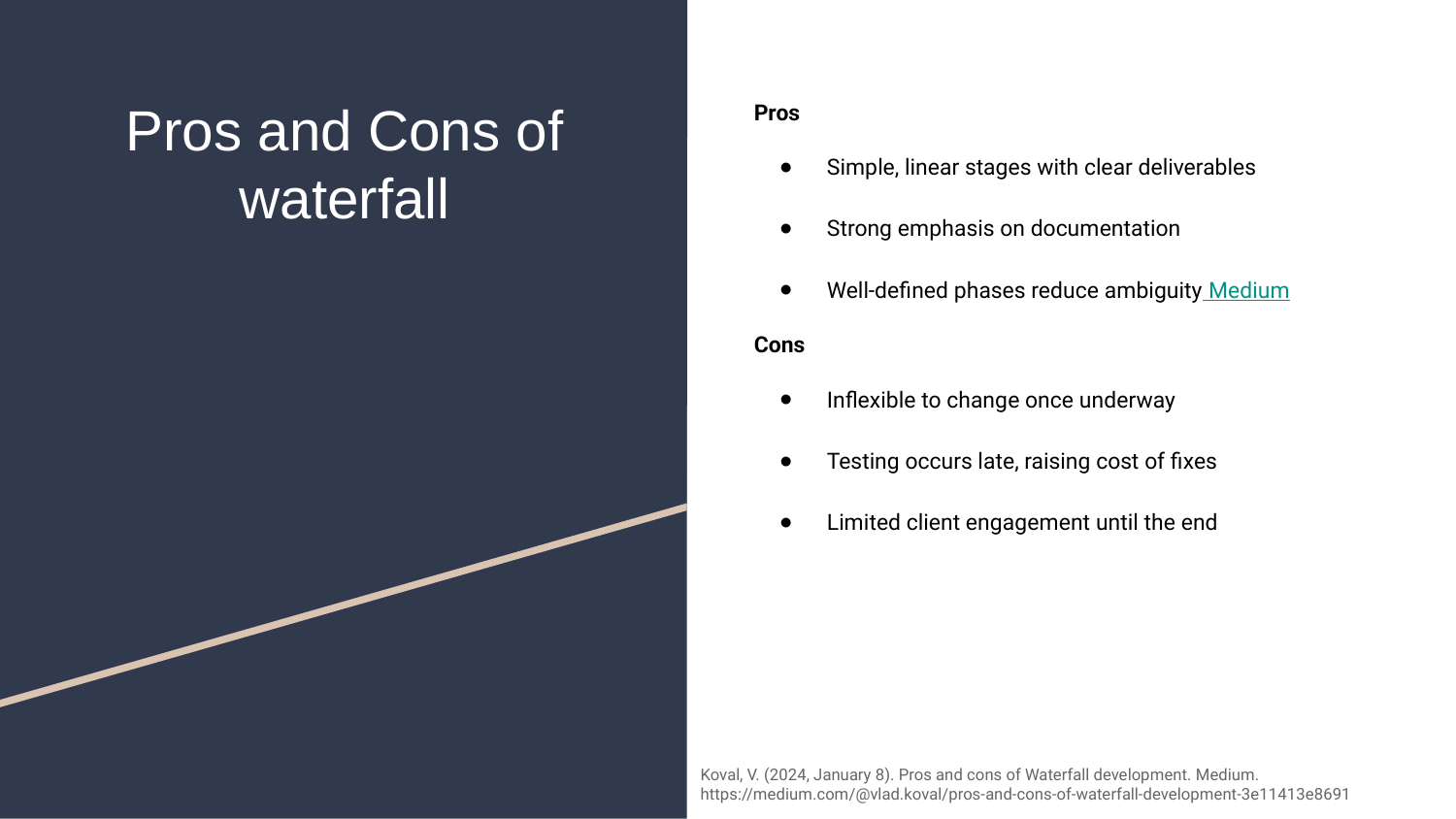

# Pros and Cons of waterfall
Pros
Simple, linear stages with clear deliverables
Strong emphasis on documentation
Well-defined phases reduce ambiguity Medium
Cons
Inflexible to change once underway
Testing occurs late, raising cost of fixes
Limited client engagement until the end

Koval, V. (2024, January 8). Pros and cons of Waterfall development. Medium. https://medium.com/@vlad.koval/pros-and-cons-of-waterfall-development-3e11413e8691